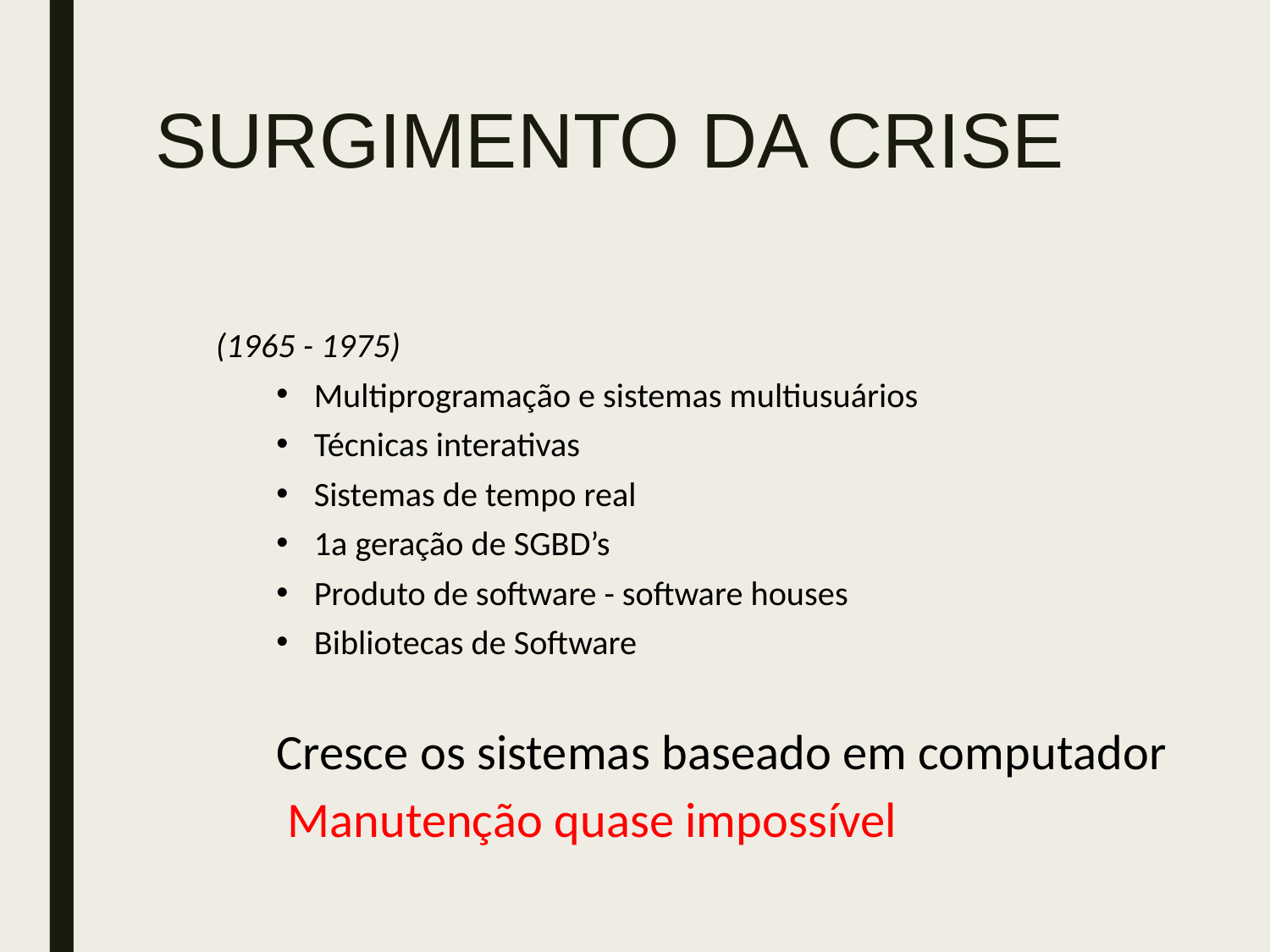

# SURGIMENTO DA CRISE
(1965 - 1975)
 Multiprogramação e sistemas multiusuários
 Técnicas interativas
 Sistemas de tempo real
 1a geração de SGBD’s
 Produto de software - software houses
 Bibliotecas de Software

Cresce os sistemas baseado em computador
 Manutenção quase impossível